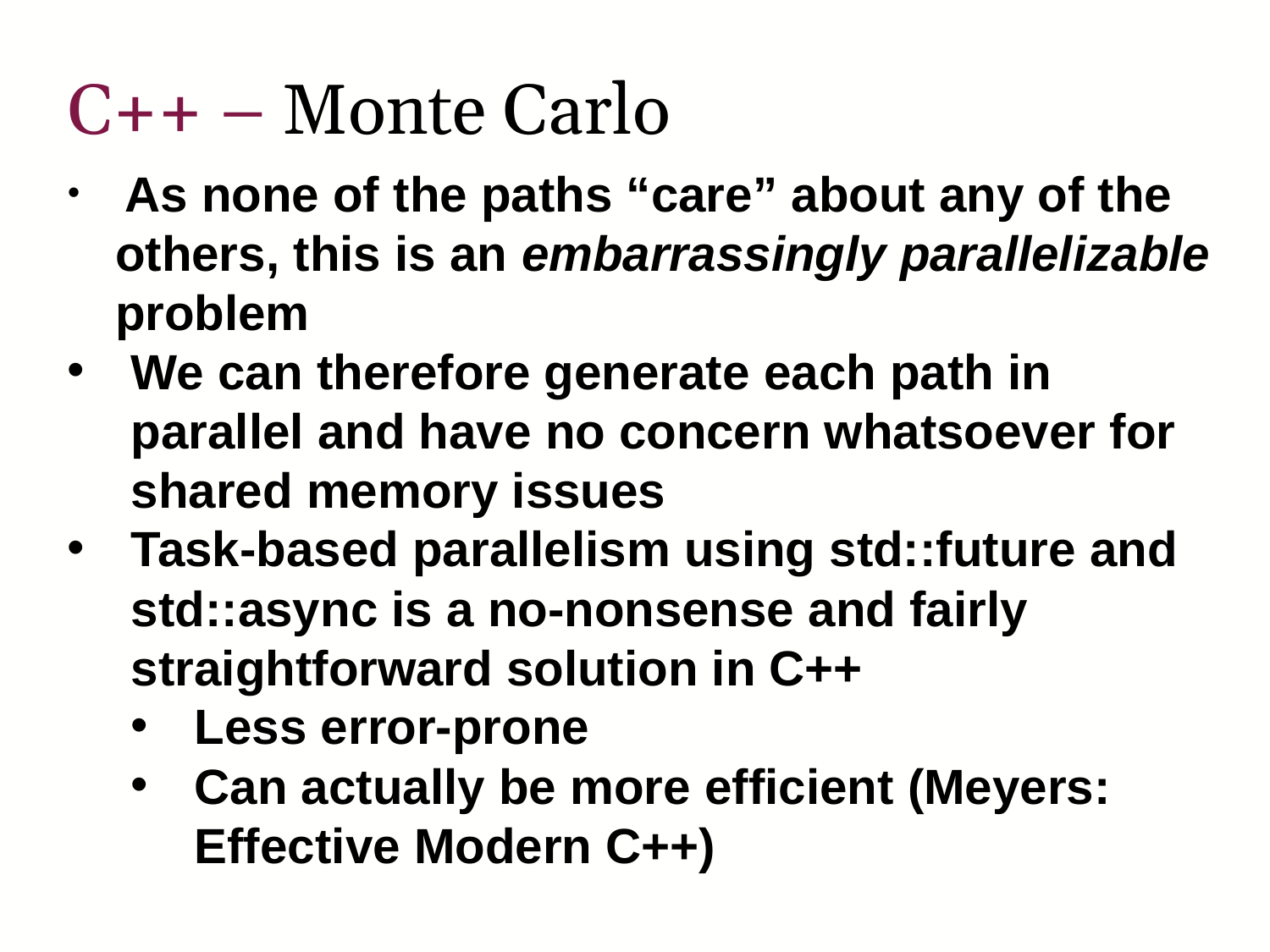

# C++ – Monte Carlo
 As none of the paths “care” about any of the others, this is an embarrassingly parallelizable problem
We can therefore generate each path in parallel and have no concern whatsoever for shared memory issues
Task-based parallelism using std::future and std::async is a no-nonsense and fairly straightforward solution in C++
Less error-prone
Can actually be more efficient (Meyers:  Effective Modern C++)